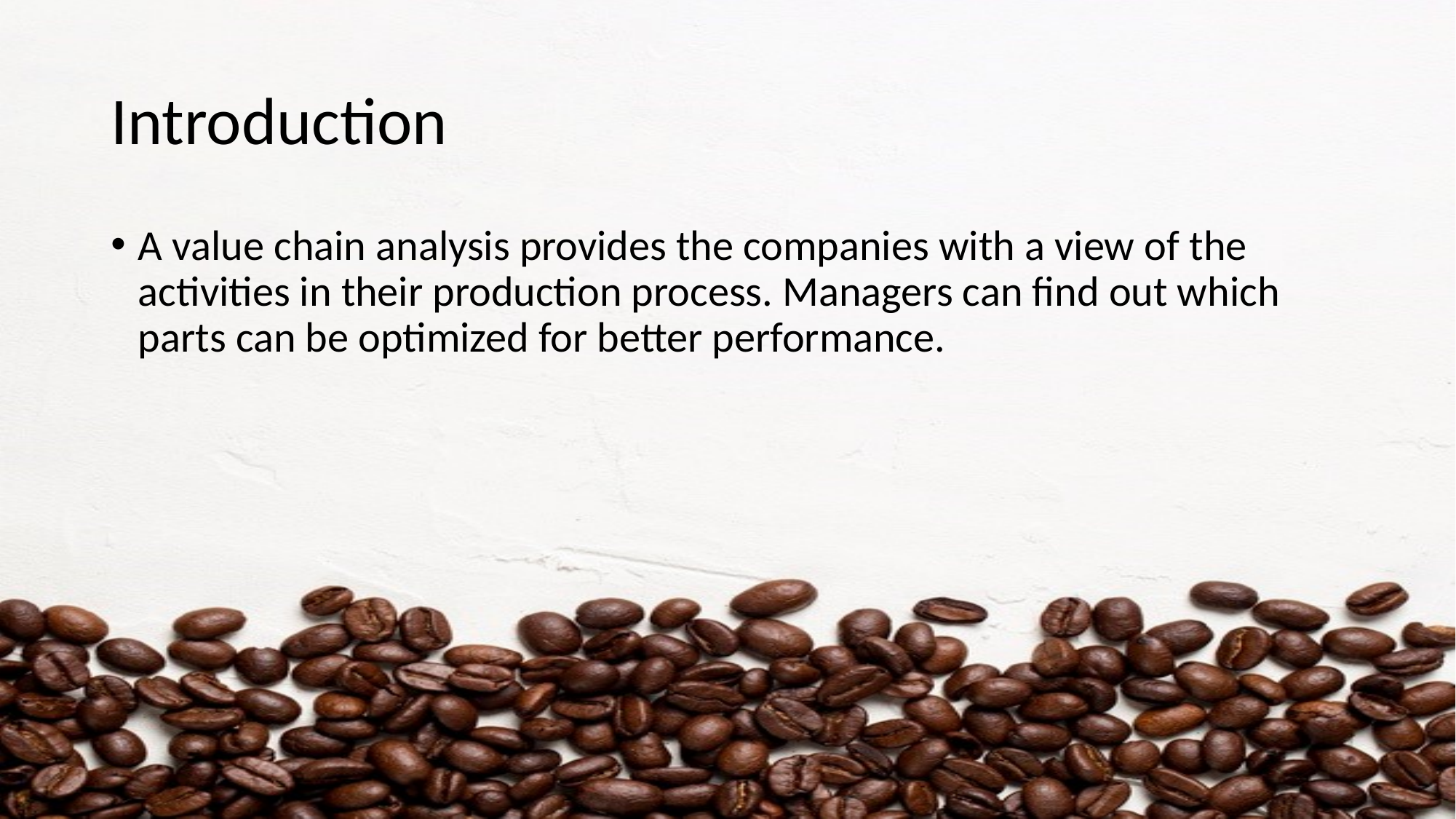

# Introduction
A value chain analysis provides the companies with a view of the activities in their production process. Managers can find out which parts can be optimized for better performance.